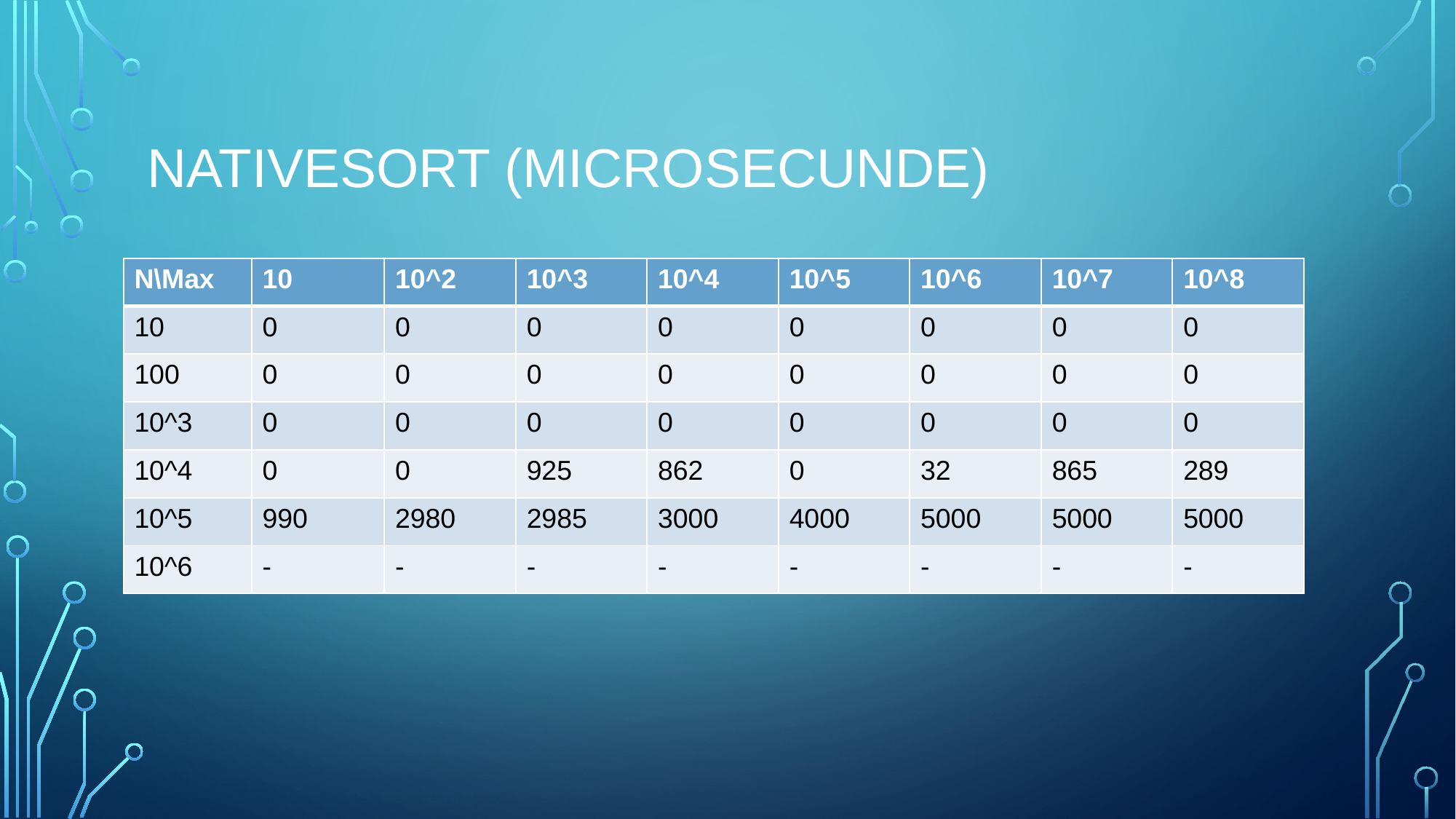

# NATIVESORT (MICROSECUNDE)
| N\Max | 10 | 10^2 | 10^3 | 10^4 | 10^5 | 10^6 | 10^7 | 10^8 |
| --- | --- | --- | --- | --- | --- | --- | --- | --- |
| 10 | 0 | 0 | 0 | 0 | 0 | 0 | 0 | 0 |
| 100 | 0 | 0 | 0 | 0 | 0 | 0 | 0 | 0 |
| 10^3 | 0 | 0 | 0 | 0 | 0 | 0 | 0 | 0 |
| 10^4 | 0 | 0 | 925 | 862 | 0 | 32 | 865 | 289 |
| 10^5 | 990 | 2980 | 2985 | 3000 | 4000 | 5000 | 5000 | 5000 |
| 10^6 | - | - | - | - | - | - | - | - |